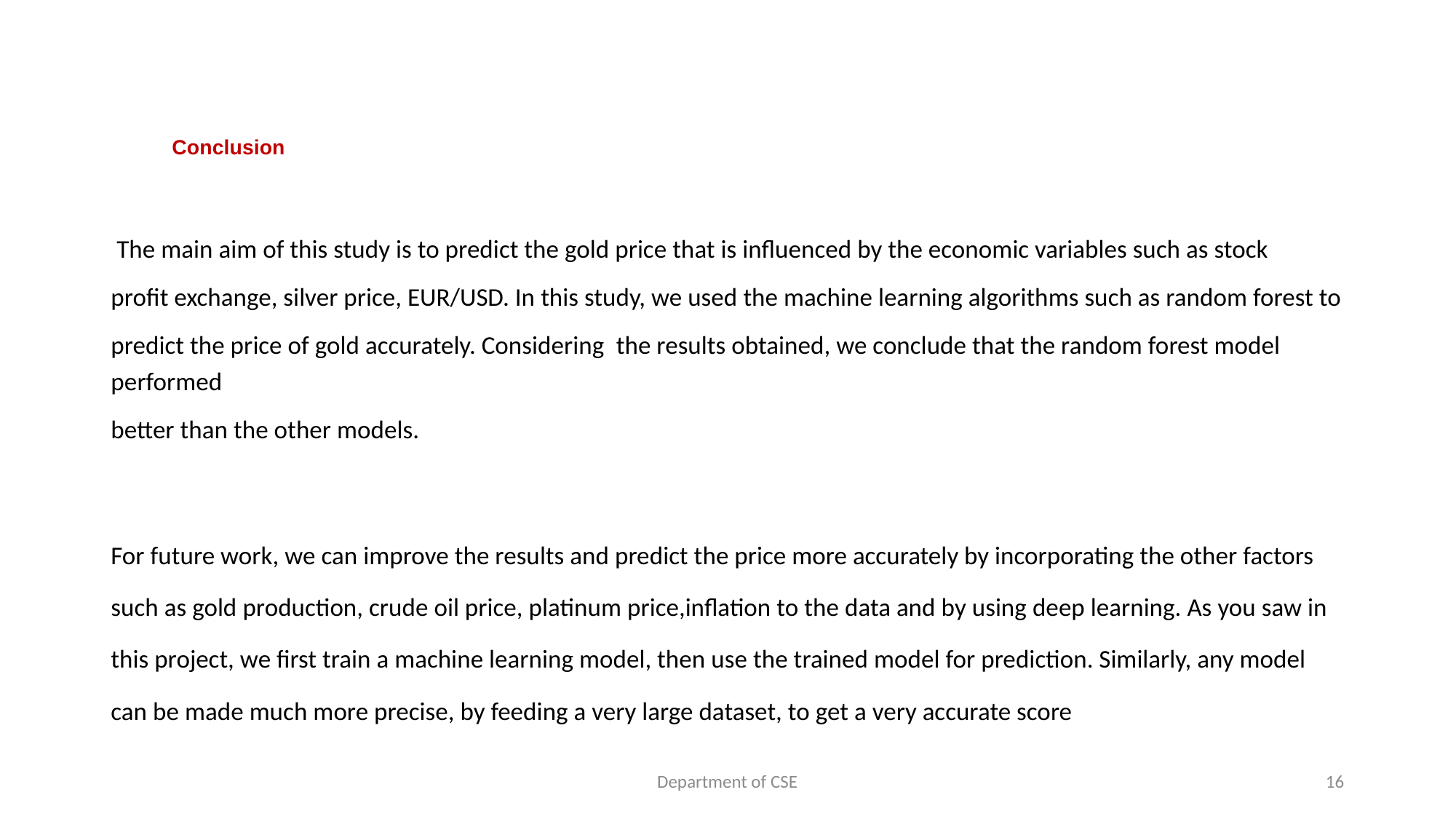

# Conclusion
 The main aim of this study is to predict the gold price that is influenced by the economic variables such as stock
profit exchange, silver price, EUR/USD. In this study, we used the machine learning algorithms such as random forest to
predict the price of gold accurately. Considering  the results obtained, we conclude that the random forest model performed
better than the other models.

For future work, we can improve the results and predict the price more accurately by incorporating the other factors  such as gold production, crude oil price, platinum price,inflation to the data and by using deep learning. As you saw in this project, we first train a machine learning model, then use the trained model for prediction. Similarly, any model can be made much more precise, by feeding a very large dataset, to get a very accurate score

Department of CSE
16